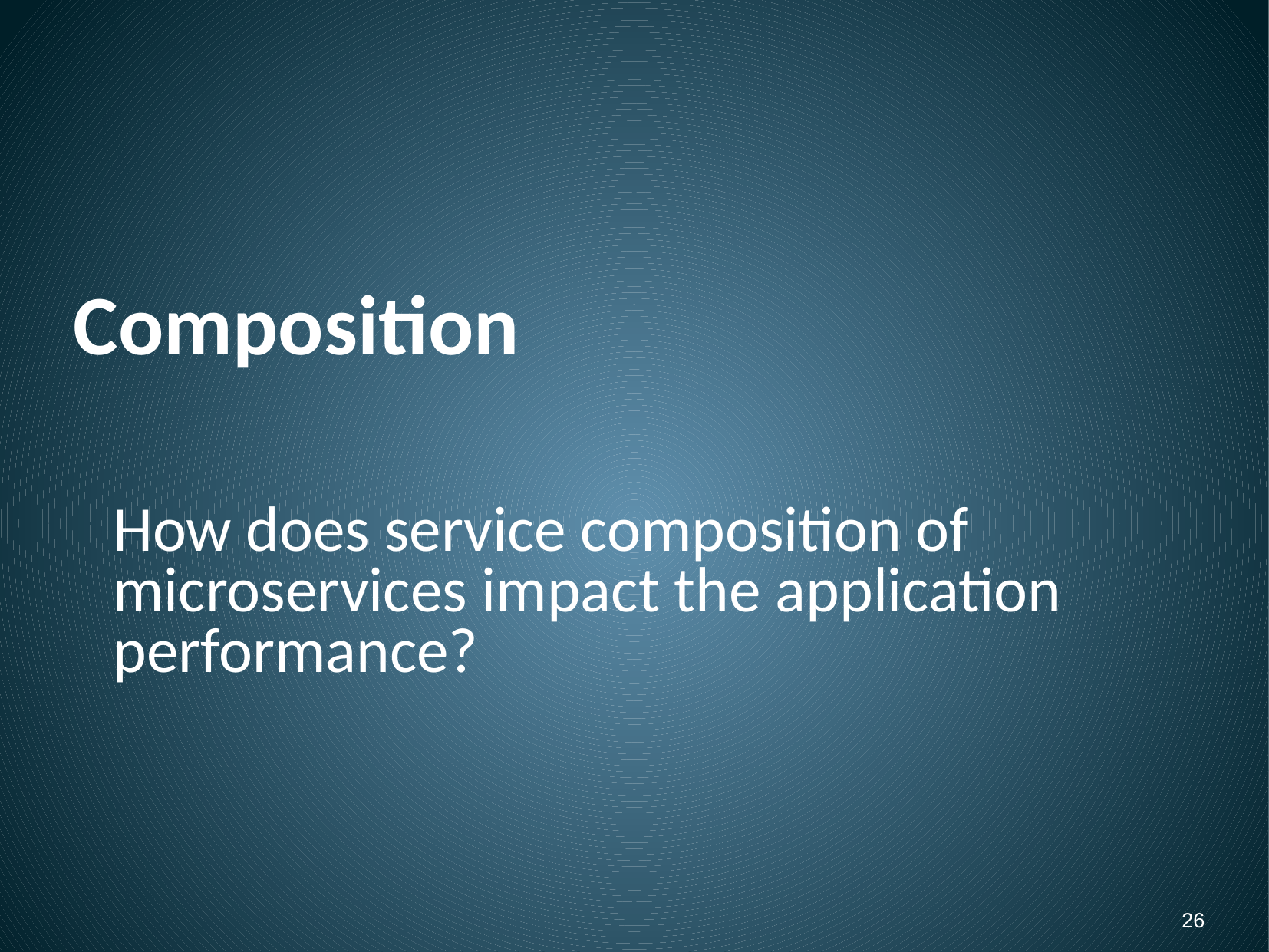

# Composition
How does service composition of microservices impact the application performance?
26